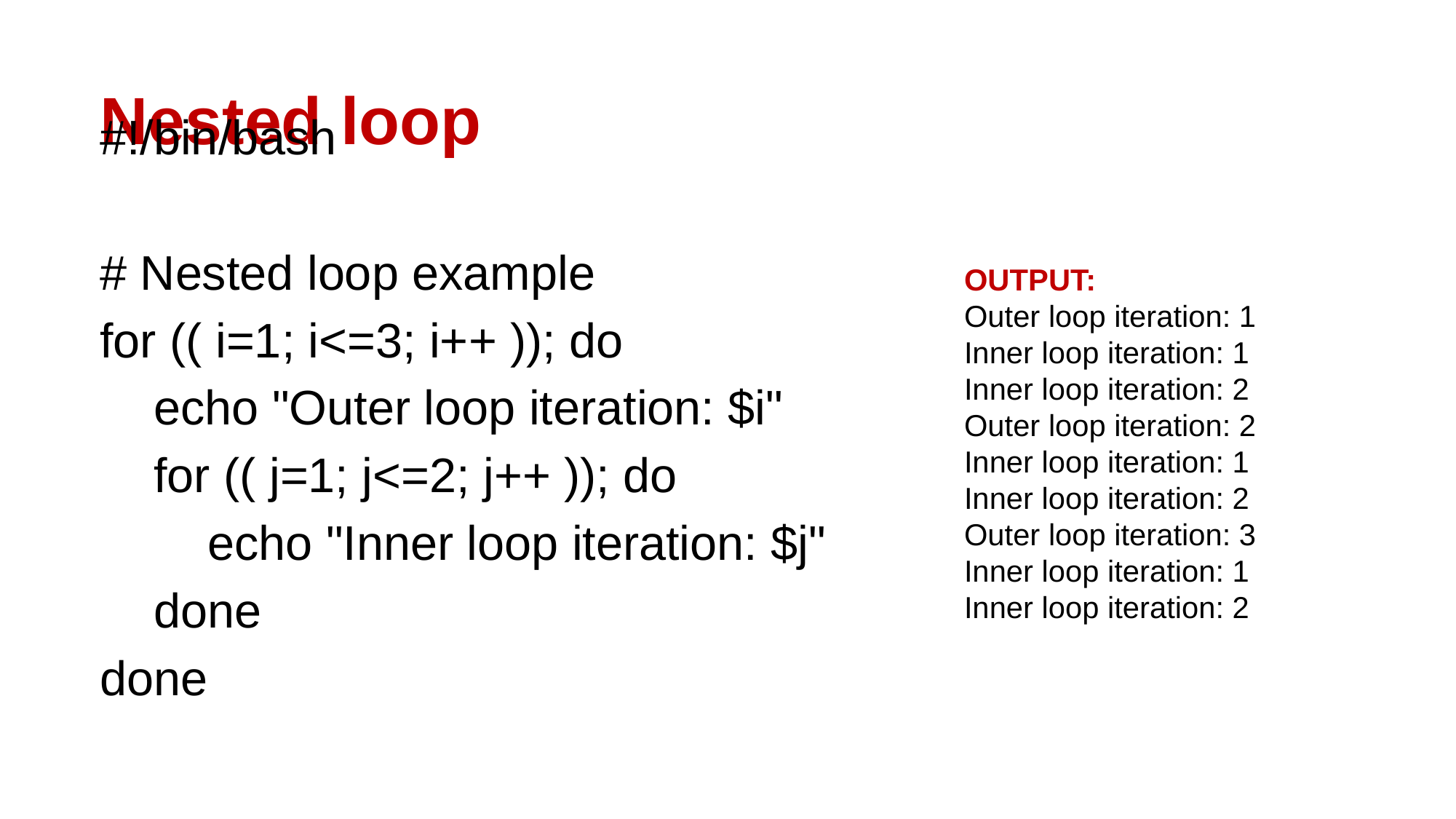

#!/bin/bash

# Nested loop example
for (( i=1; i<=3; i++ )); do
    echo "Outer loop iteration: $i"
    for (( j=1; j<=2; j++ )); do
        echo "Inner loop iteration: $j"
    done
done
# Nested loop
OUTPUT:
Outer loop iteration: 1
Inner loop iteration: 1
Inner loop iteration: 2
Outer loop iteration: 2
Inner loop iteration: 1
Inner loop iteration: 2
Outer loop iteration: 3
Inner loop iteration: 1
Inner loop iteration: 2